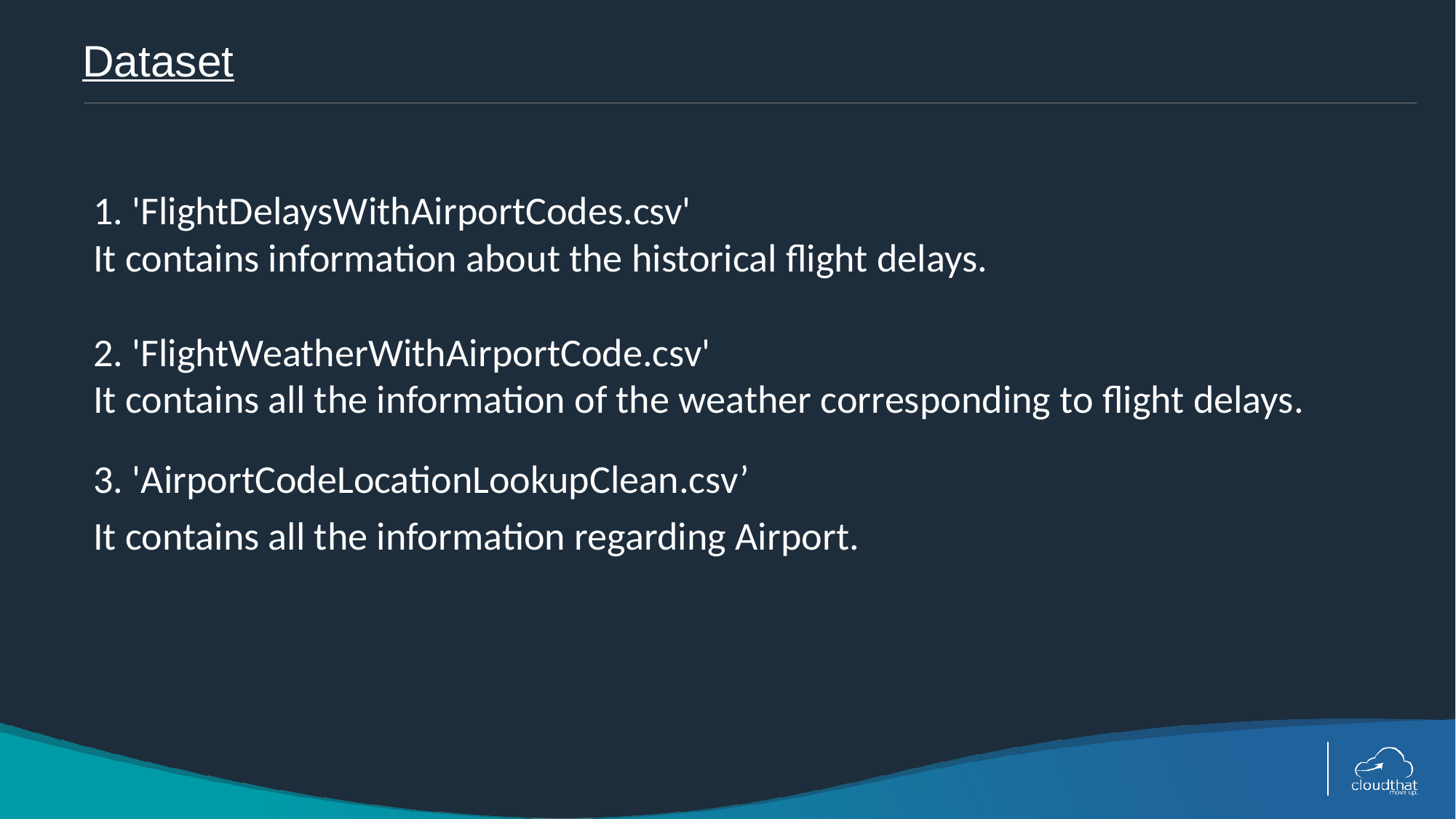

# Dataset
1. 'FlightDelaysWithAirportCodes.csv'
It contains information about the historical flight delays.

2. 'FlightWeatherWithAirportCode.csv'
It contains all the information of the weather corresponding to flight delays.

3. 'AirportCodeLocationLookupClean.csv’
It contains all the information regarding Airport.